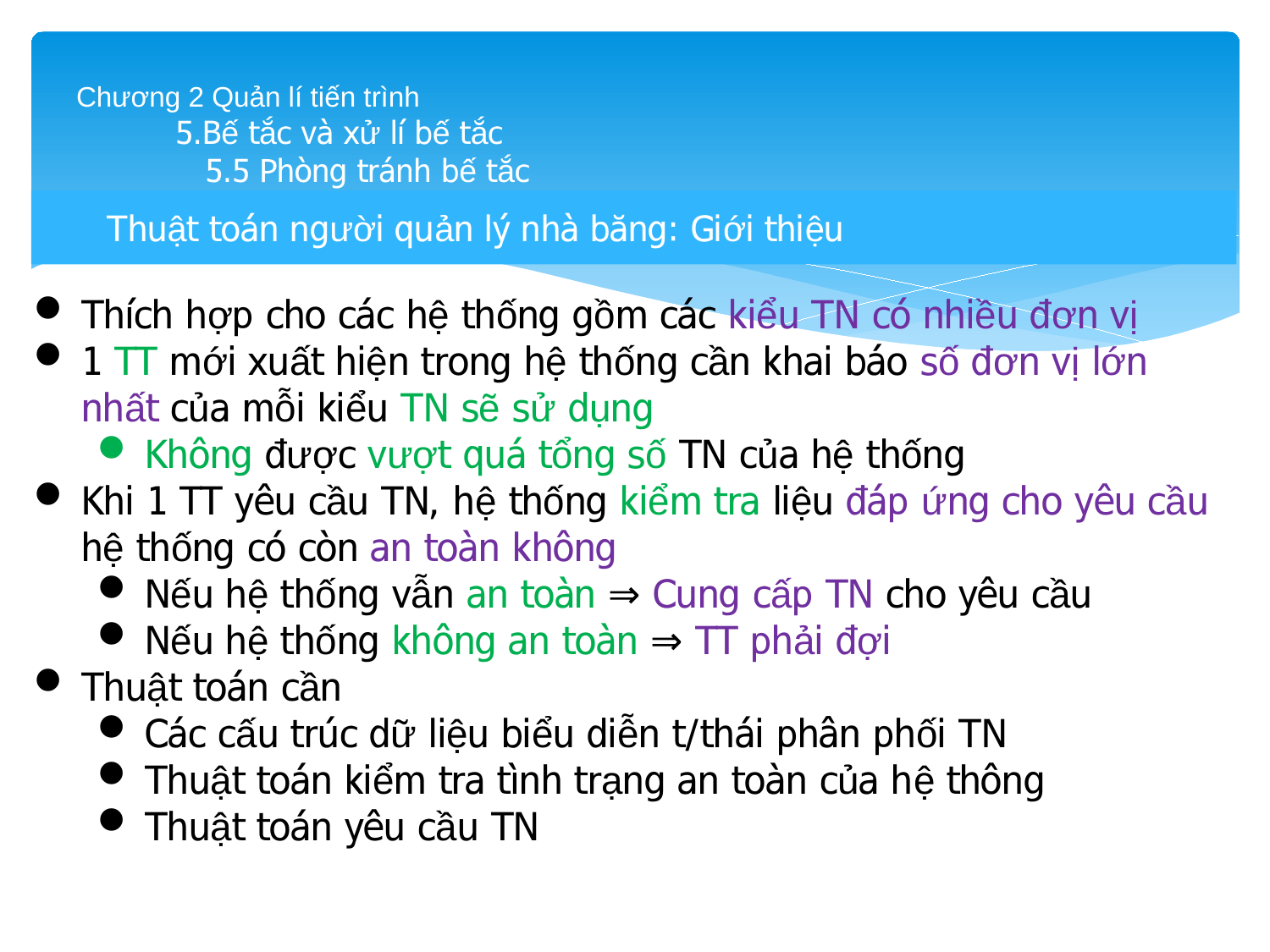

# Chương 2 Quản lí tiến trình 5.Bế tắc và xử lí bế tắc 5.5 Phòng tránh bế tắc
Thuật toán người quản lý nhà băng: Giới thiệu
Thích hợp cho các hệ thống gồm các kiểu TN có nhiều đơn vị
1 TT mới xuất hiện trong hệ thống cần khai báo số đơn vị lớn nhất của mỗi kiểu TN sẽ sử dụng
Không được vượt quá tổng số TN của hệ thống
Khi 1 TT yêu cầu TN, hệ thống kiểm tra liệu đáp ứng cho yêu cầu hệ thống có còn an toàn không
Nếu hệ thống vẫn an toàn ⇒ Cung cấp TN cho yêu cầu
Nếu hệ thống không an toàn ⇒ TT phải đợi
Thuật toán cần
Các cấu trúc dữ liệu biểu diễn t/thái phân phối TN
Thuật toán kiểm tra tình trạng an toàn của hệ thông
Thuật toán yêu cầu TN